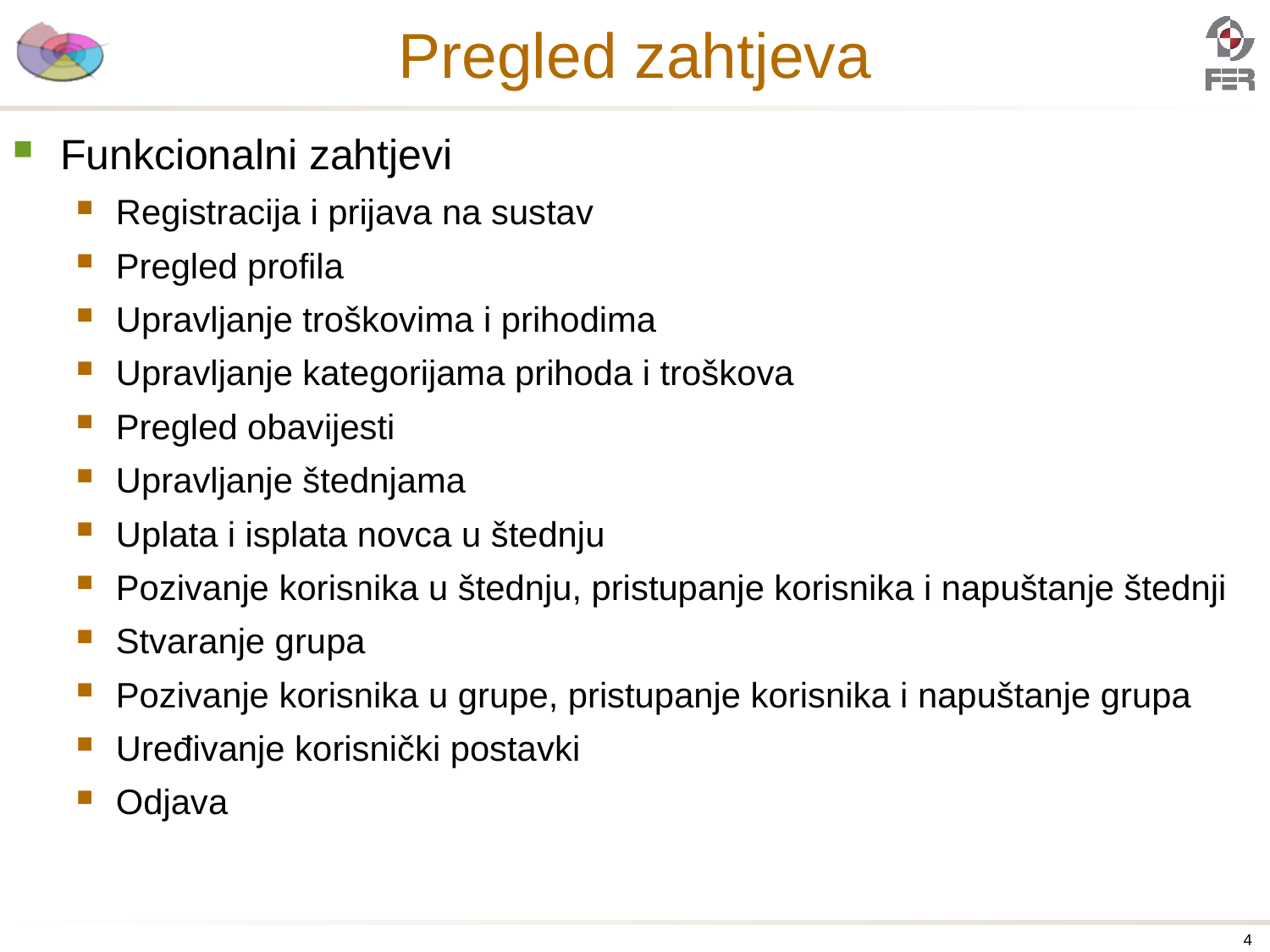

# Pregled zahtjeva
Funkcionalni zahtjevi
Registracija i prijava na sustav
Pregled profila
Upravljanje troškovima i prihodima
Upravljanje kategorijama prihoda i troškova
Pregled obavijesti
Upravljanje štednjama
Uplata i isplata novca u štednju
Pozivanje korisnika u štednju, pristupanje korisnika i napuštanje štednji
Stvaranje grupa
Pozivanje korisnika u grupe, pristupanje korisnika i napuštanje grupa
Uređivanje korisnički postavki
Odjava
4